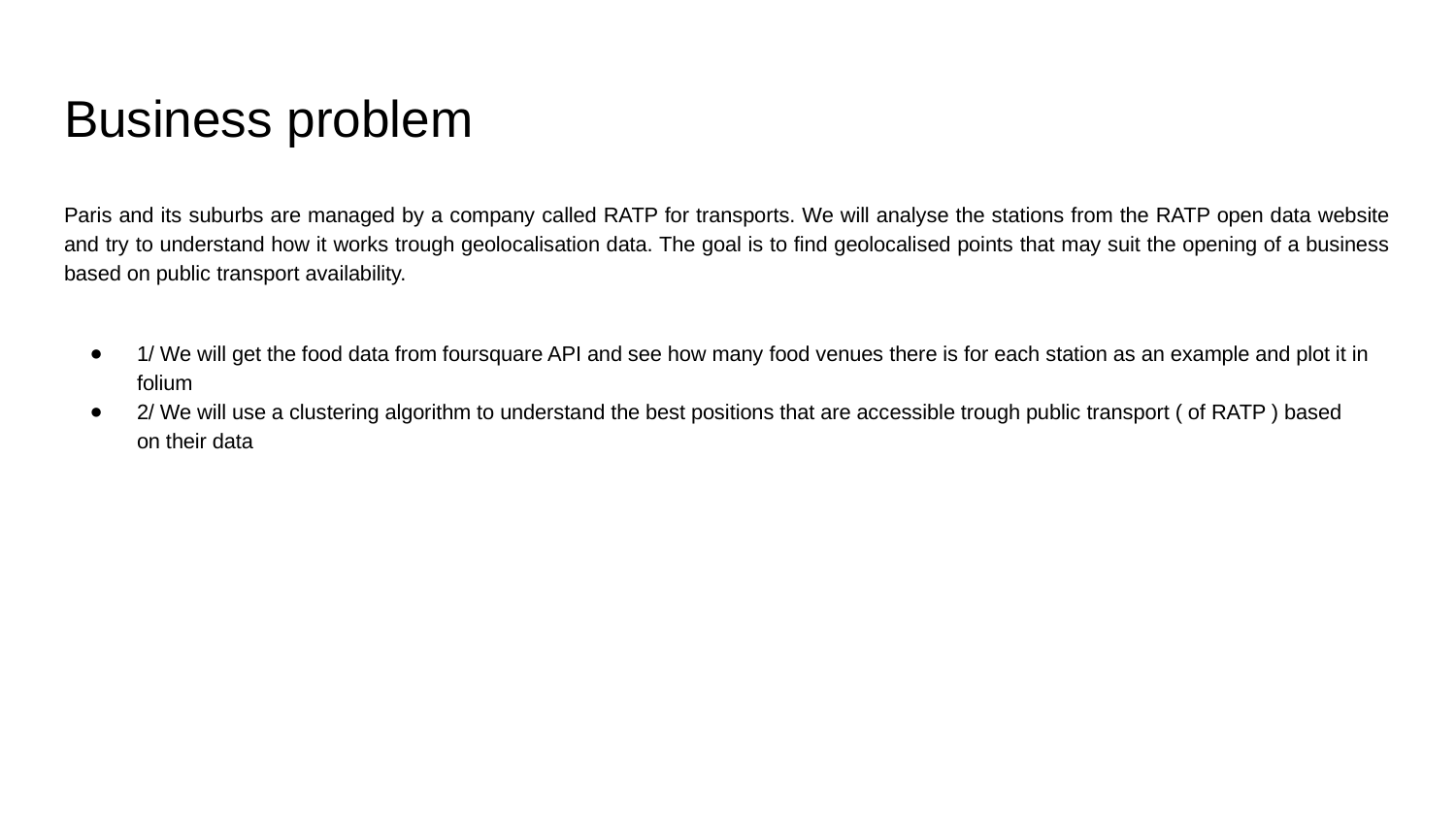

# Business problem
Paris and its suburbs are managed by a company called RATP for transports. We will analyse the stations from the RATP open data website and try to understand how it works trough geolocalisation data. The goal is to find geolocalised points that may suit the opening of a business based on public transport availability.

1/ We will get the food data from foursquare API and see how many food venues there is for each station as an example and plot it in folium
2/ We will use a clustering algorithm to understand the best positions that are accessible trough public transport ( of RATP ) based on their data